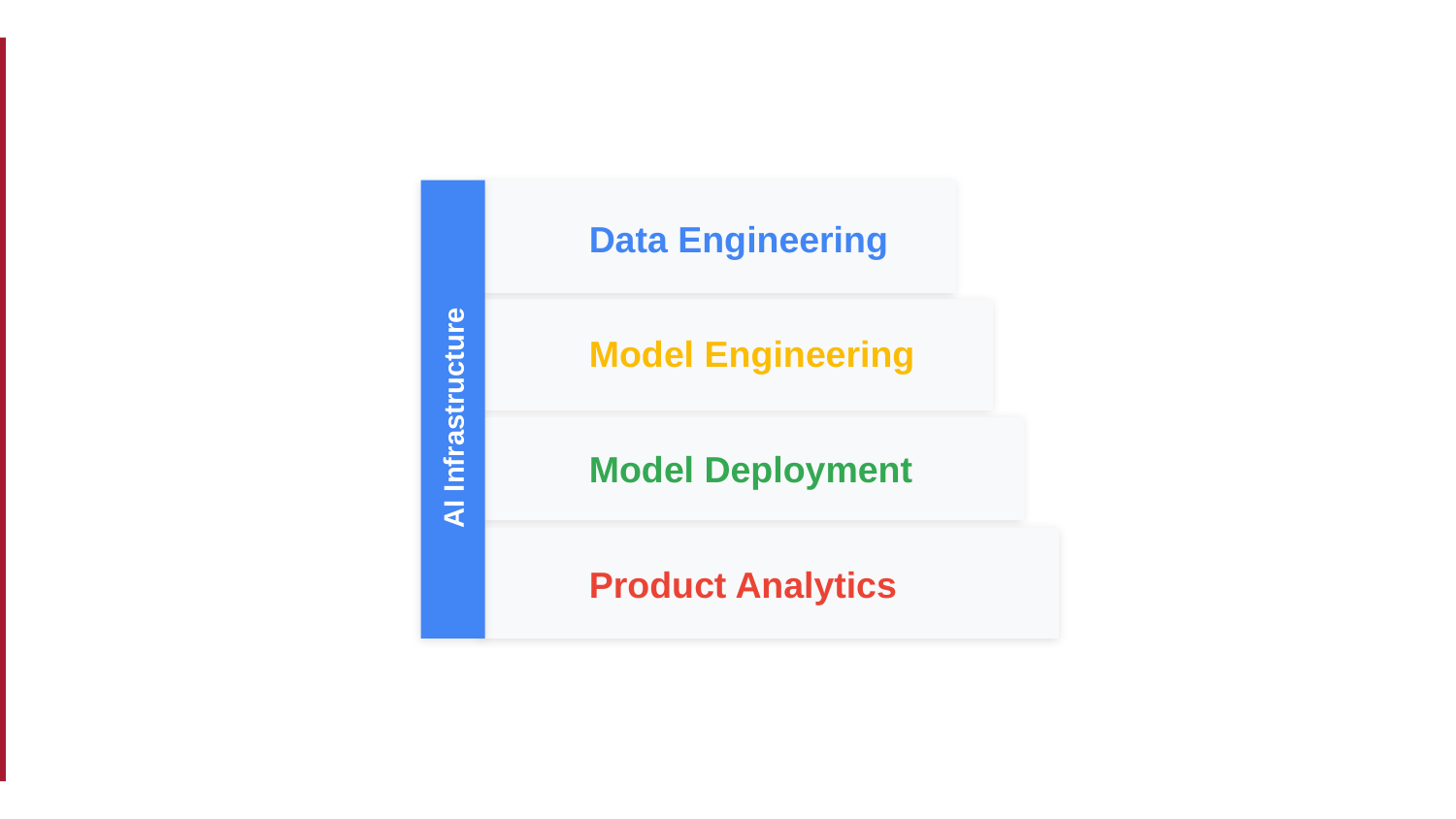

Data Engineering

Model Engineering
AI Infrastructure

Model Deployment

Product Analytics